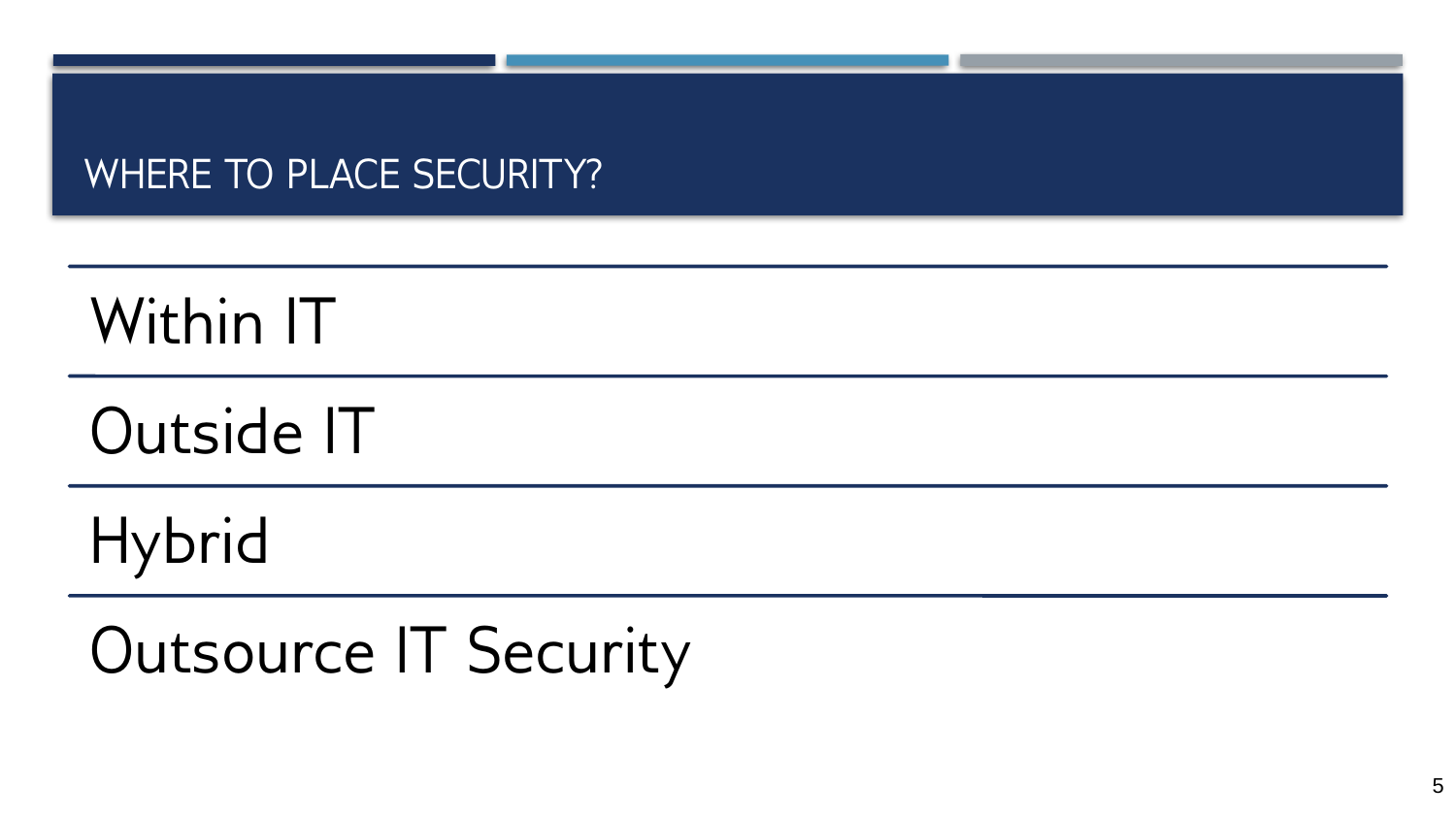

# Where to place security?
Within IT
Outside IT
Hybrid
Outsource IT Security
5